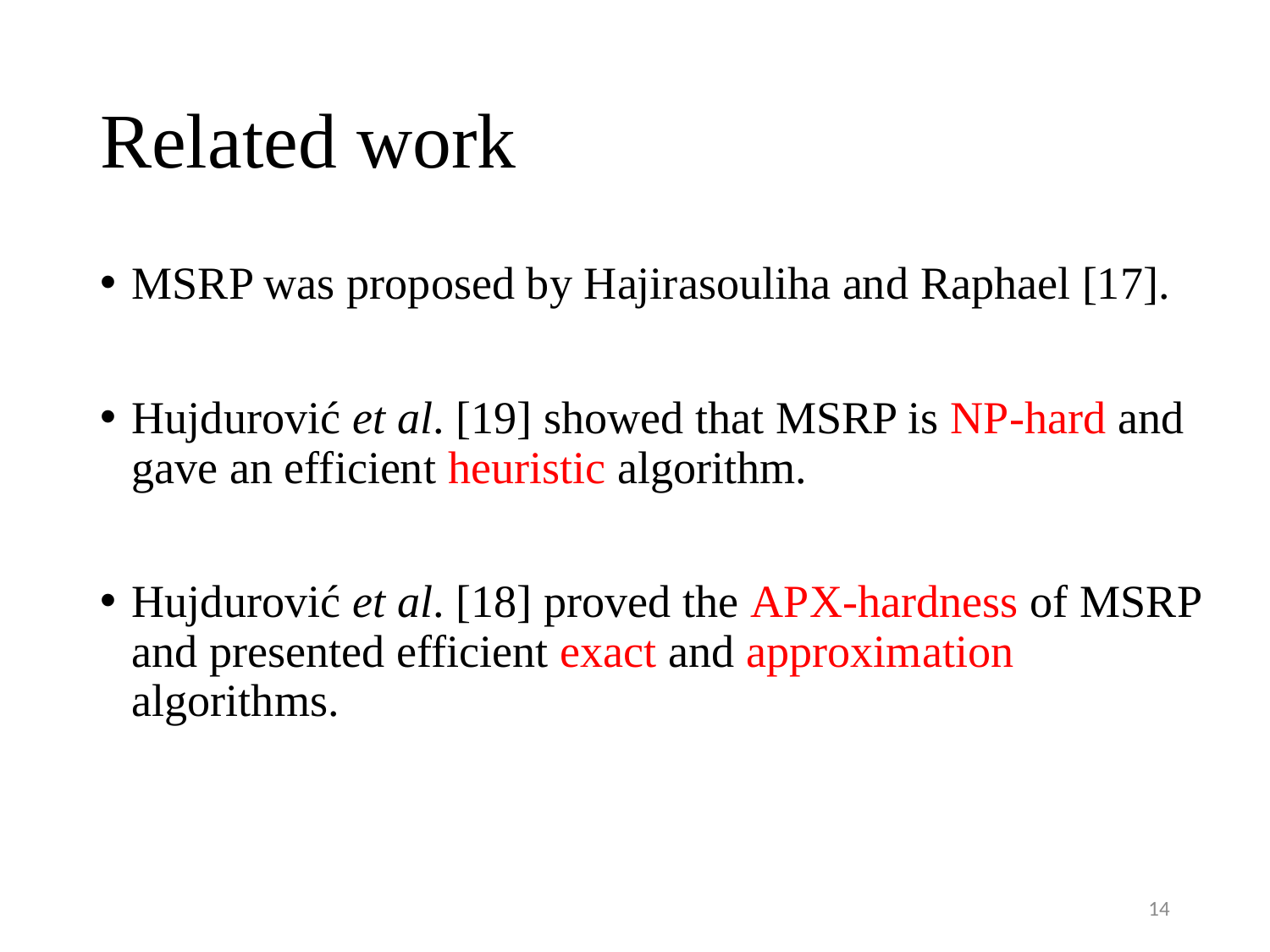

# Related work
MSRP was proposed by Hajirasouliha and Raphael [17].

Hujdurović et al. [19] showed that MSRP is NP-hard and gave an efficient heuristic algorithm.

Hujdurović et al. [18] proved the APX-hardness of MSRP and presented efficient exact and approximation algorithms.

14